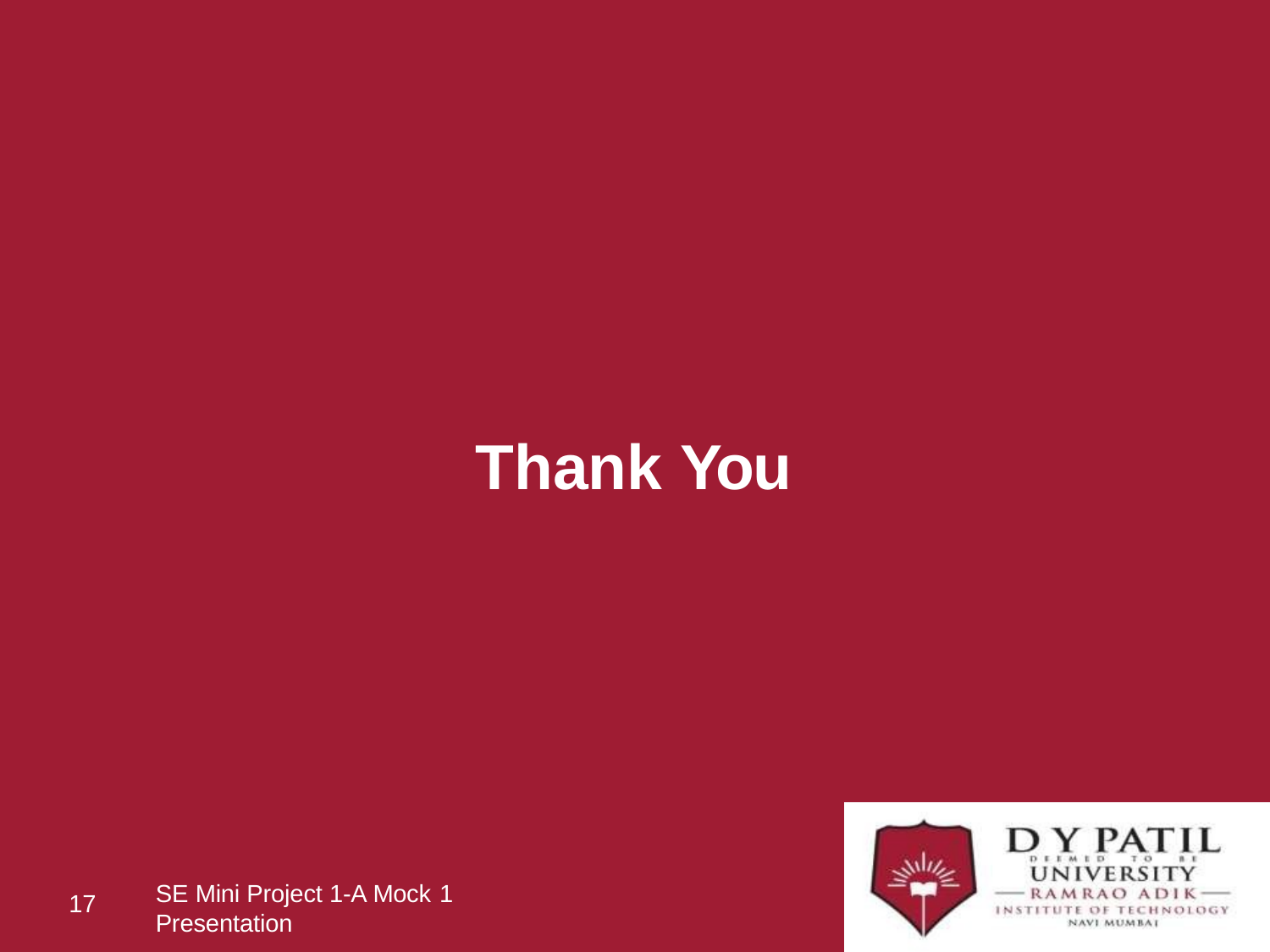

# Thank You

SE Mini Project 1-A Mock 1
Presentation
17